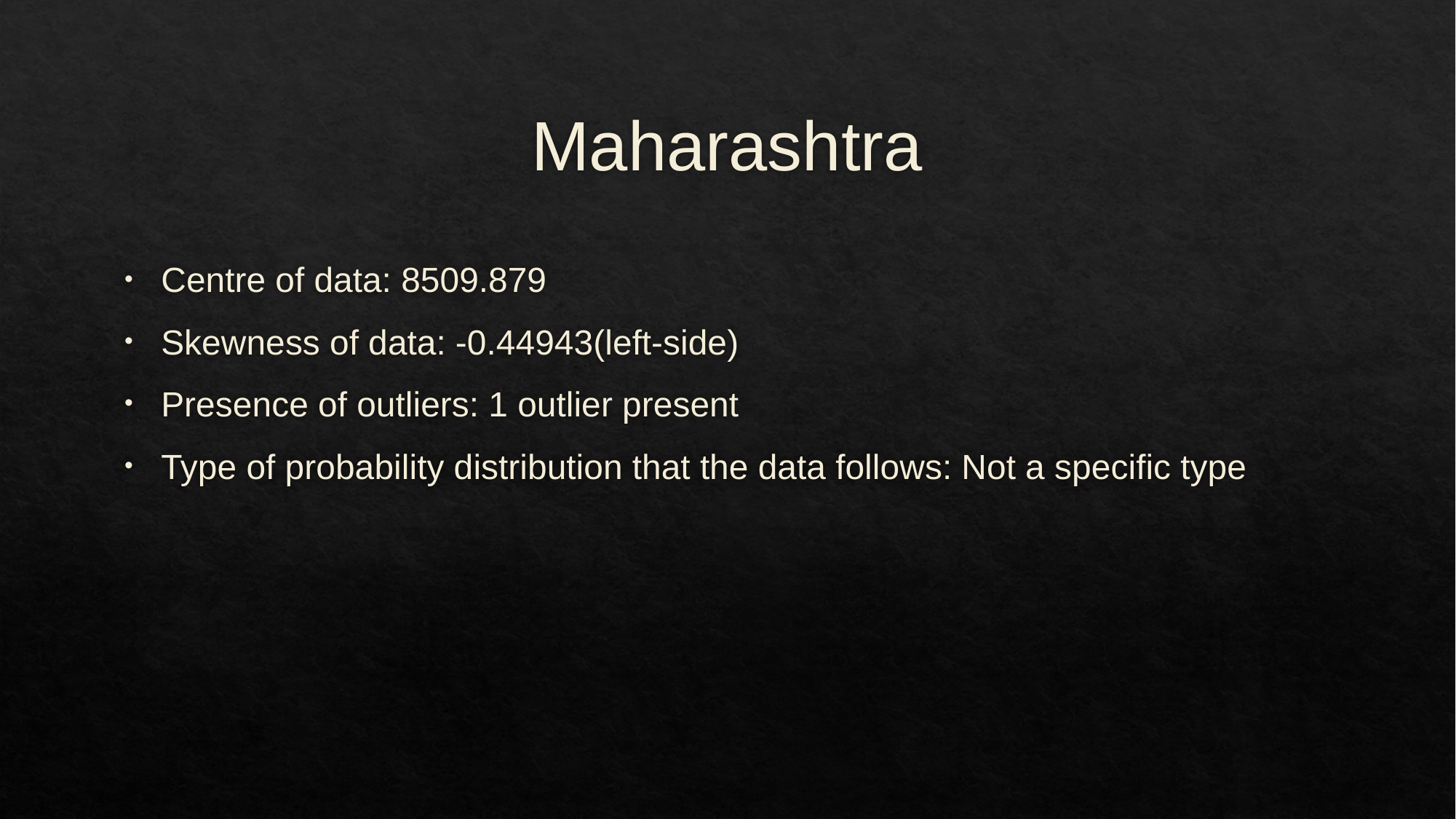

# Maharashtra
Centre of data: 8509.879
Skewness of data: -0.44943(left-side)
Presence of outliers: 1 outlier present
Type of probability distribution that the data follows: Not a specific type